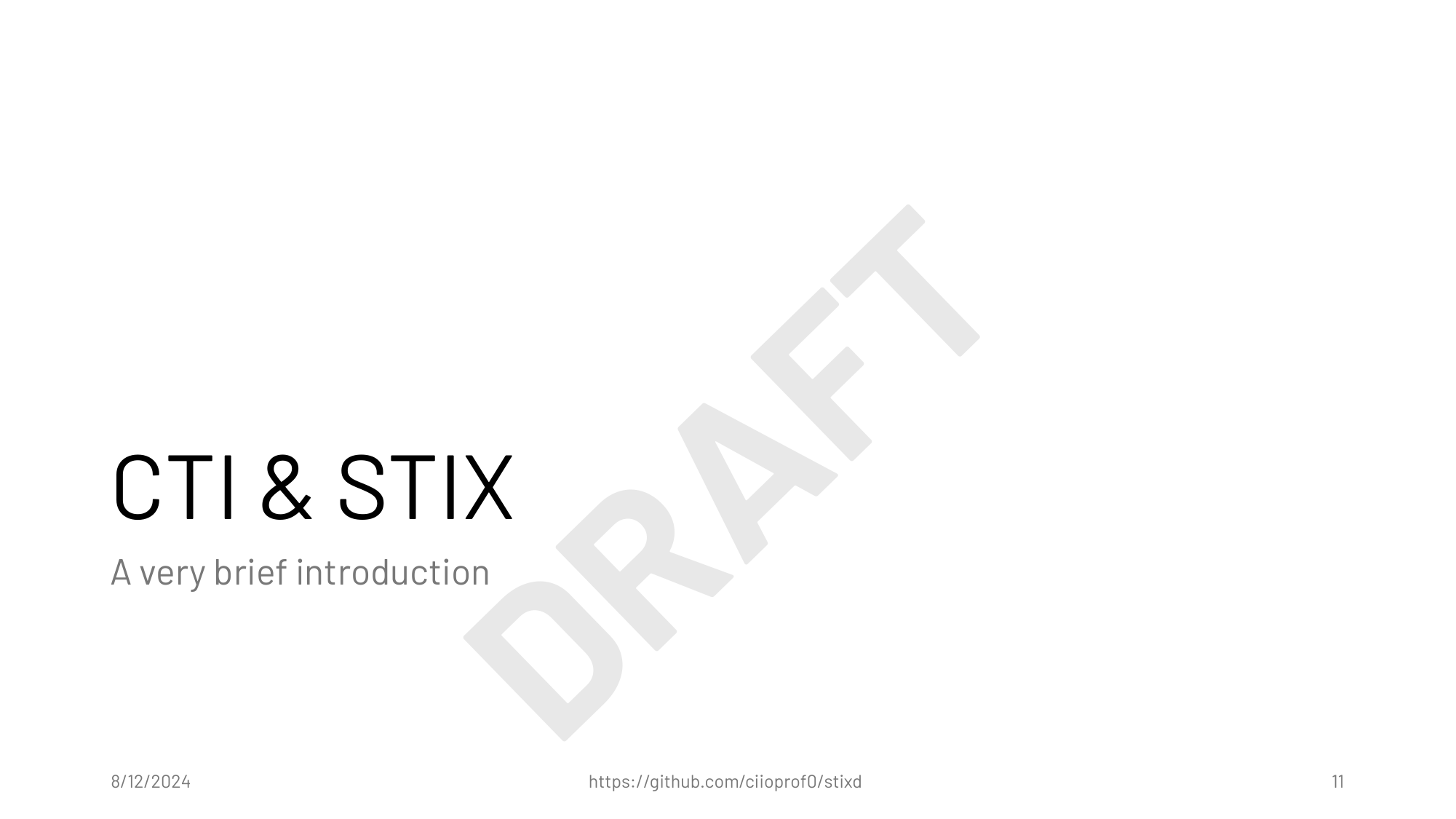

# CTI & STIX
A very brief introduction
8/12/2024
https://github.com/ciioprof0/stixd
11